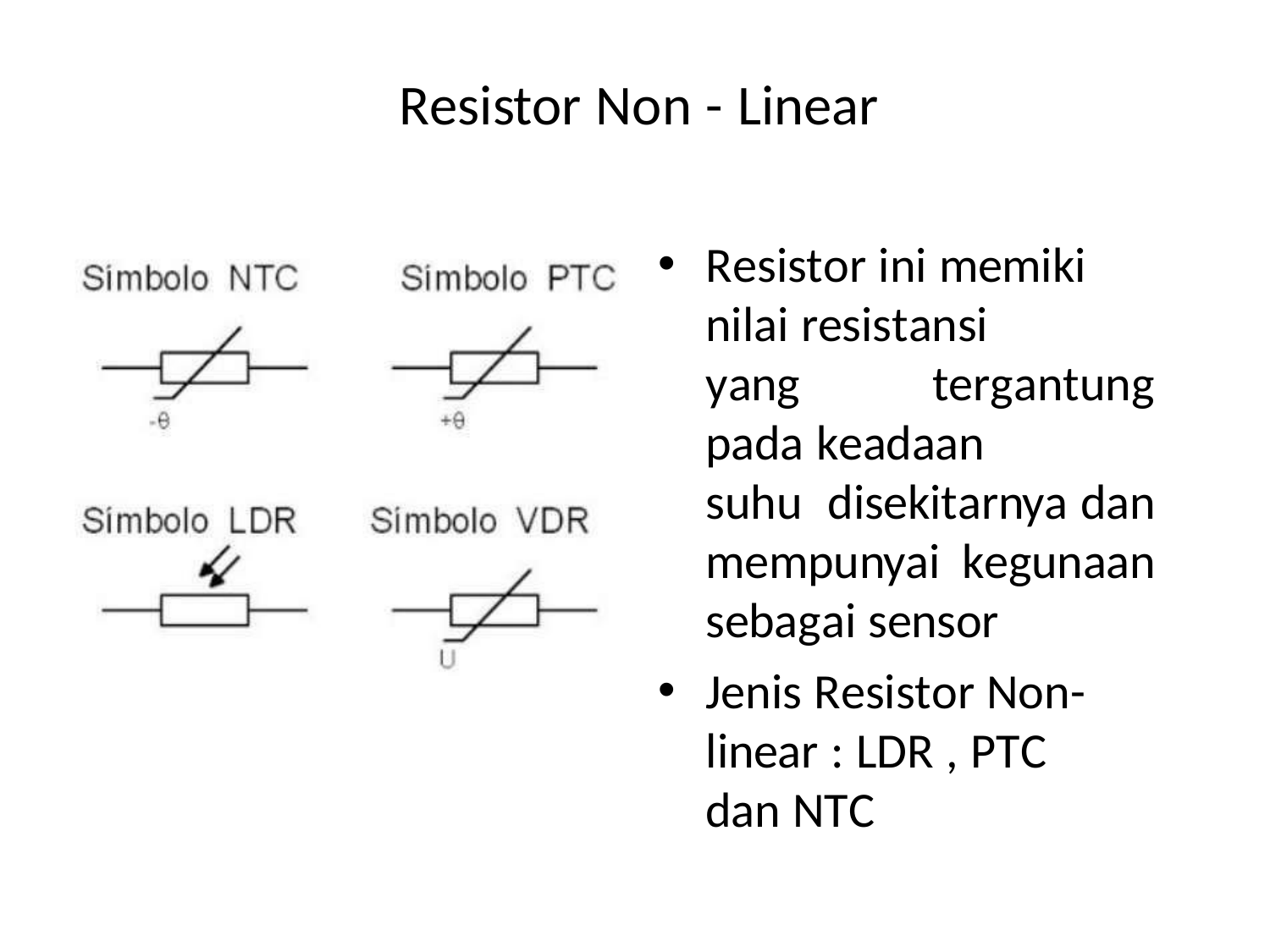

# Resistor Non - Linear

Resistor ini memiki nilai resistansi
yang  tergantung pada keadaan
suhu  disekitarnya dan mempunyai kegunaan sebagai sensor
Jenis Resistor Non- linear : LDR , PTC dan NTC